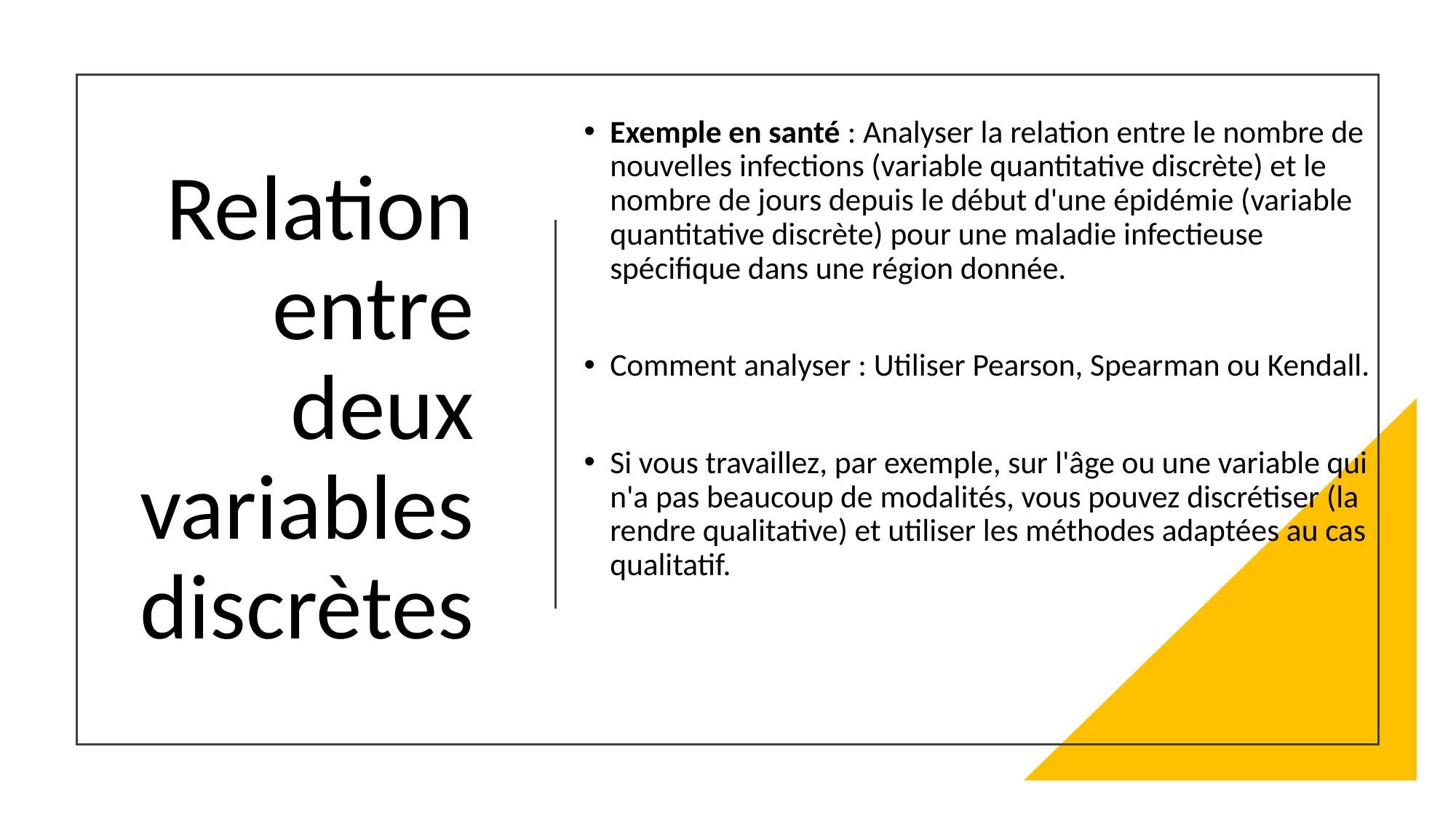

Exemple en santé : Analyser la relation entre le nombre de nouvelles infections (variable quantitative discrète) et le nombre de jours depuis le début d'une épidémie (variable quantitative discrète) pour une maladie infectieuse spécifique dans une région donnée.

Comment analyser : Utiliser Pearson, Spearman ou Kendall.

Si vous travaillez, par exemple, sur l'âge ou une variable qui n'a pas beaucoup de modalités, vous pouvez discrétiser (la rendre qualitative) et utiliser les méthodes adaptées au cas qualitatif.

# Relation entre deux variables discrètes